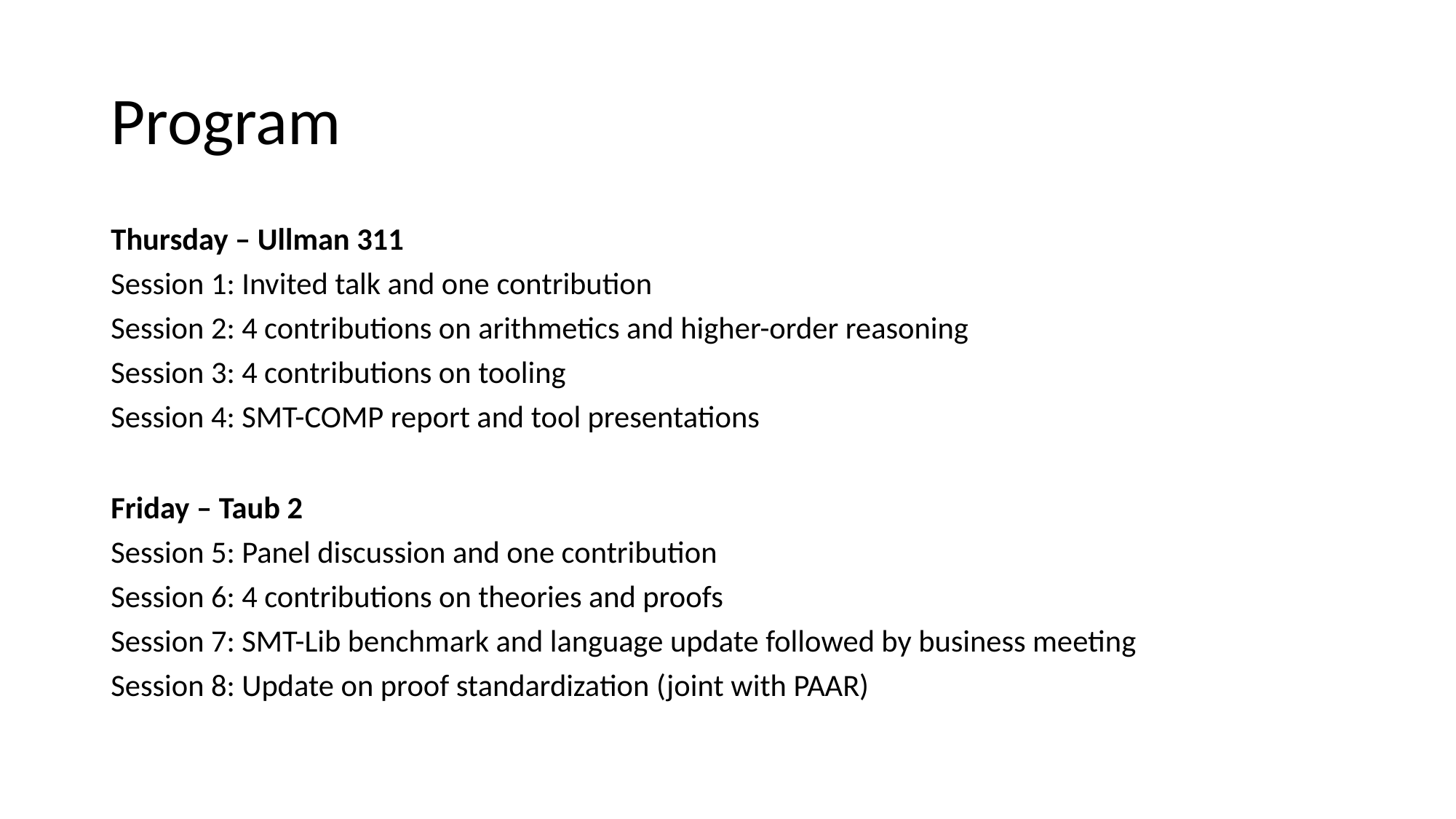

# Program
Thursday – Ullman 311
Session 1: Invited talk and one contribution
Session 2: 4 contributions on arithmetics and higher-order reasoning
Session 3: 4 contributions on tooling
Session 4: SMT-COMP report and tool presentations

Friday – Taub 2
Session 5: Panel discussion and one contribution
Session 6: 4 contributions on theories and proofs
Session 7: SMT-Lib benchmark and language update followed by business meeting
Session 8: Update on proof standardization (joint with PAAR)